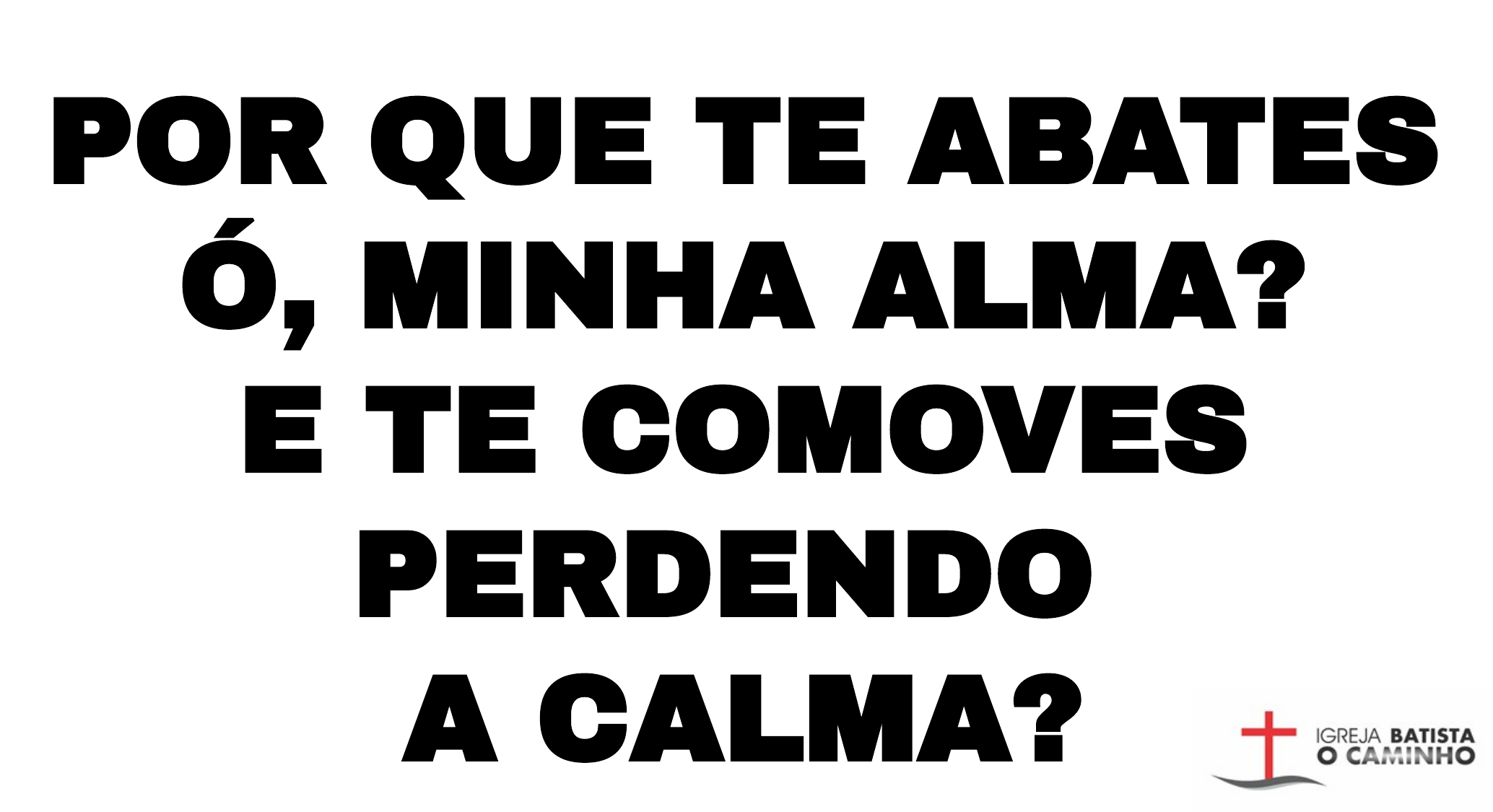

POR QUE TE ABATES Ó, MINHA ALMA?
E TE COMOVES PERDENDO
A CALMA?